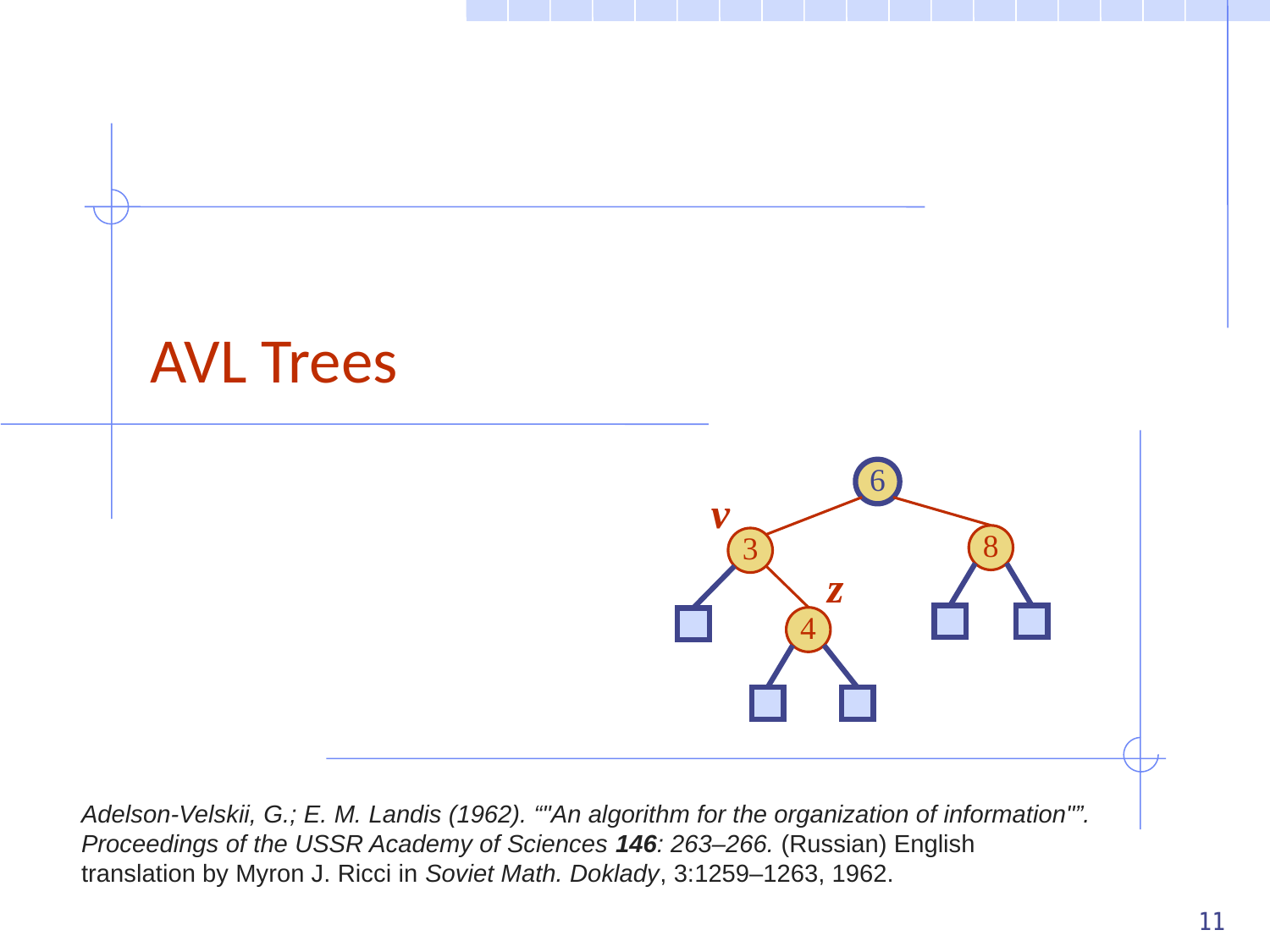

# AVL Trees
6
v
8
3
z

4

Adelson-Velskii, G.; E. M. Landis (1962). “"An algorithm for the organization of information"”. Proceedings of the USSR Academy of Sciences 146: 263–266. (Russian) English translation by Myron J. Ricci in Soviet Math. Doklady, 3:1259–1263, 1962.
11